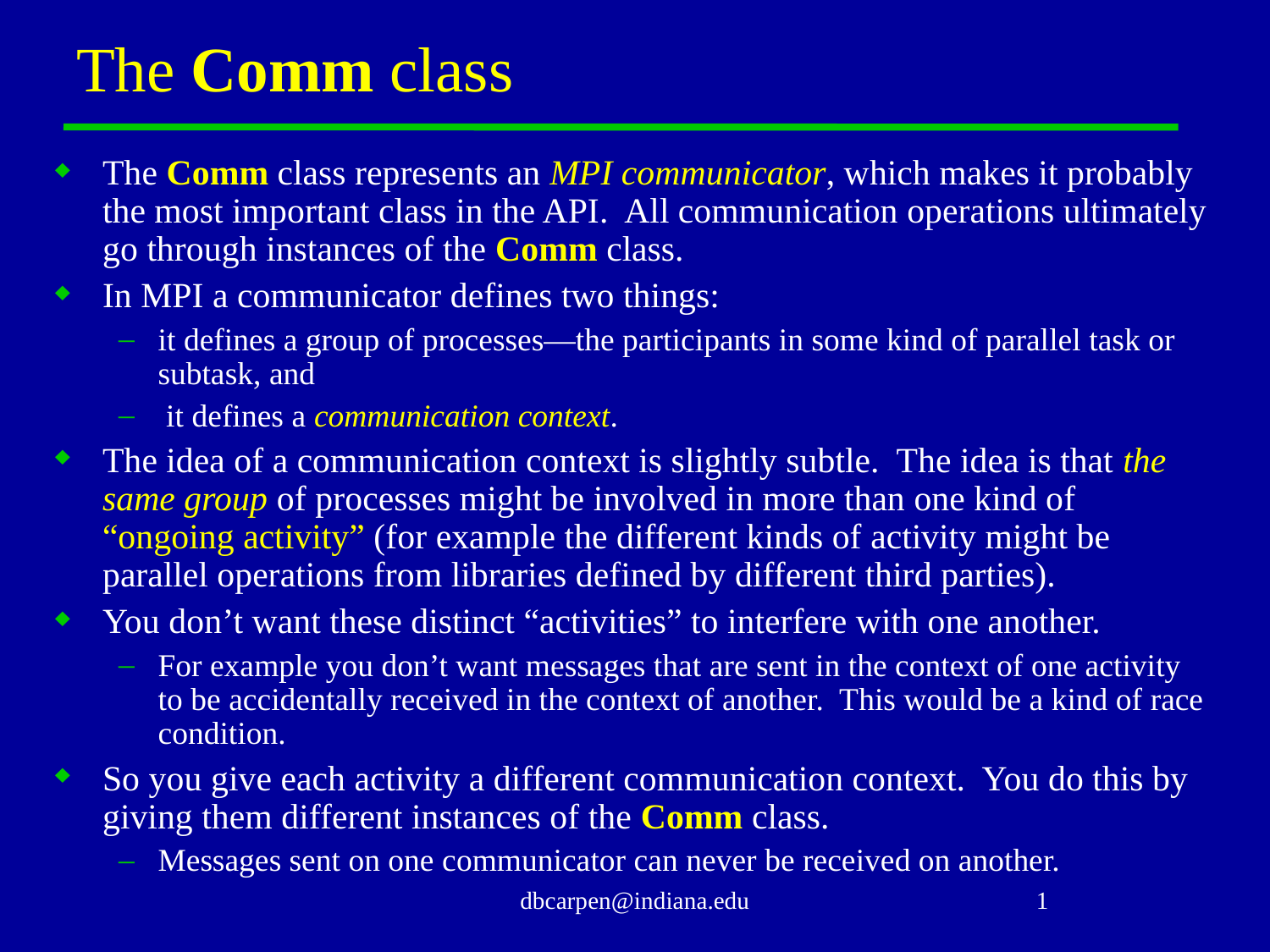

# The Comm class
The Comm class represents an MPI communicator, which makes it probably the most important class in the API.  All communication operations ultimately go through instances of the Comm class.
In MPI a communicator defines two things:
it defines a group of processes—the participants in some kind of parallel task or subtask, and
 it defines a communication context.
The idea of a communication context is slightly subtle.  The idea is that the same group of processes might be involved in more than one kind of “ongoing activity” (for example the different kinds of activity might be parallel operations from libraries defined by different third parties).
You don’t want these distinct “activities” to interfere with one another.
For example you don’t want messages that are sent in the context of one activity to be accidentally received in the context of another.  This would be a kind of race condition.
So you give each activity a different communication context.  You do this by giving them different instances of the Comm class.
Messages sent on one communicator can never be received on another.